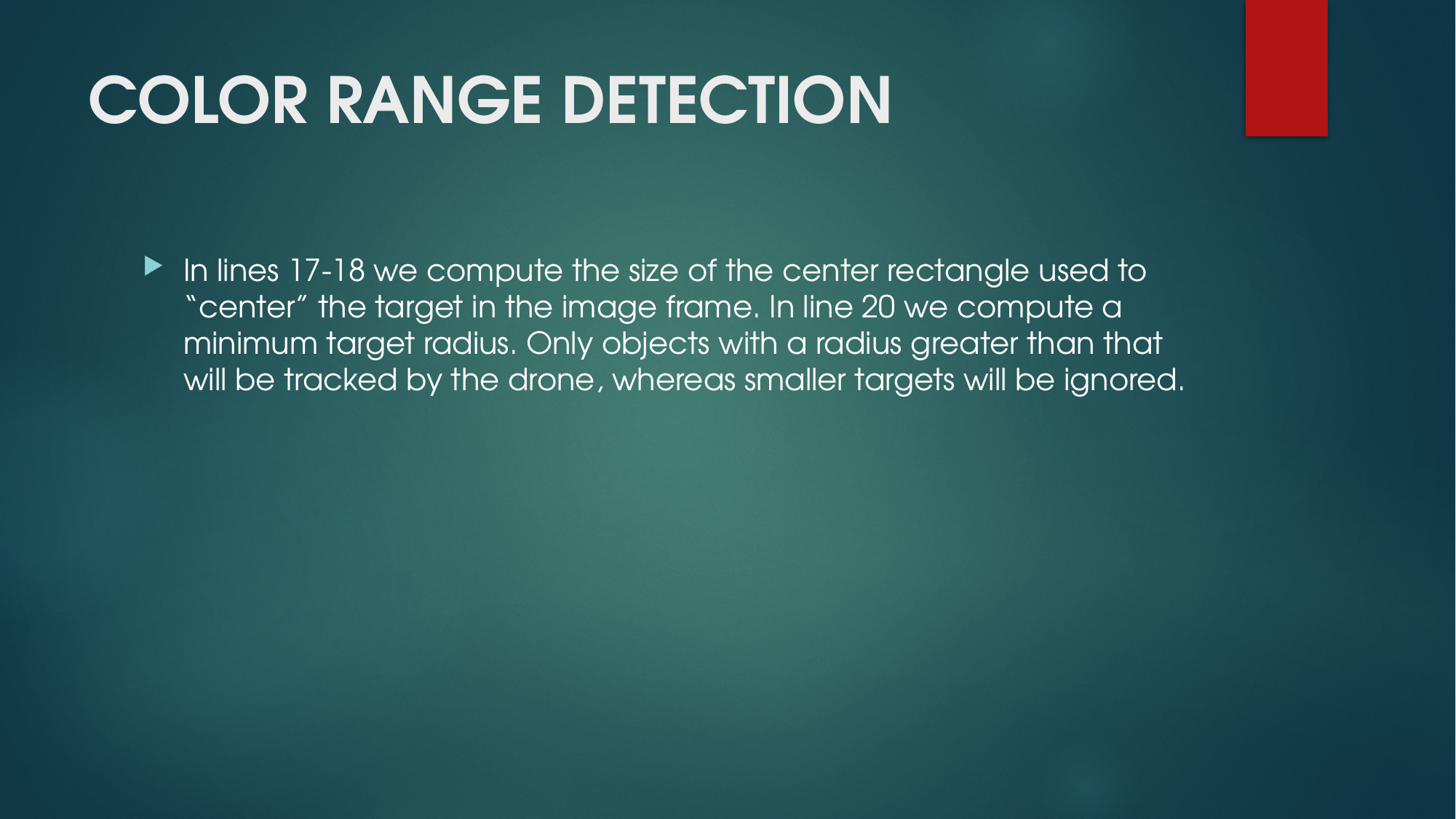

# COLOR RANGE DETECTION
In lines 17-18 we compute the size of the center rectangle used to “center” the target in the image frame. In line 20 we compute a minimum target radius. Only objects with a radius greater than that will be tracked by the drone, whereas smaller targets will be ignored.